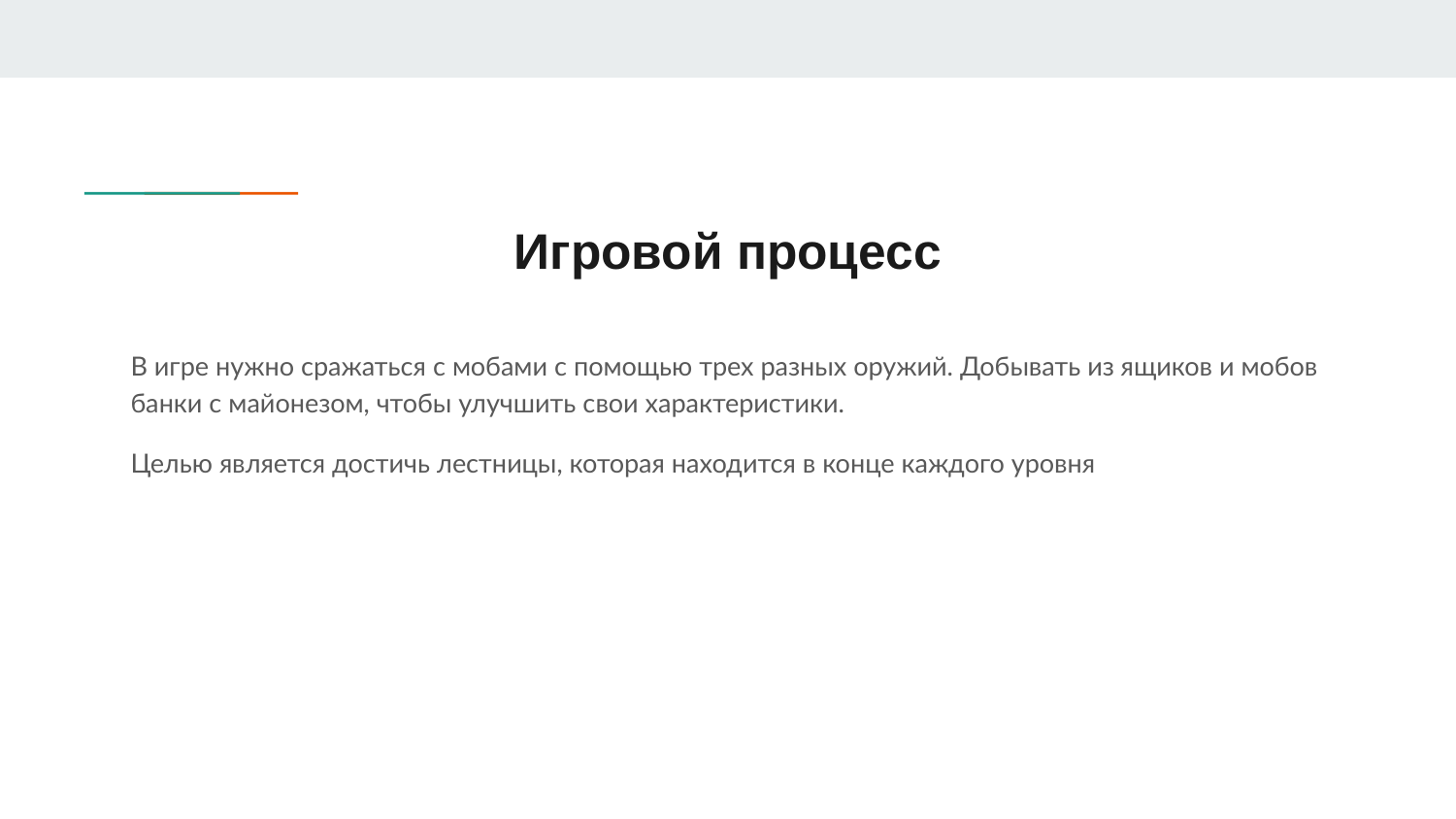

# Игровой процесс
В игре нужно сражаться с мобами с помощью трех разных оружий. Добывать из ящиков и мобов банки с майонезом, чтобы улучшить свои характеристики.
Целью является достичь лестницы, которая находится в конце каждого уровня